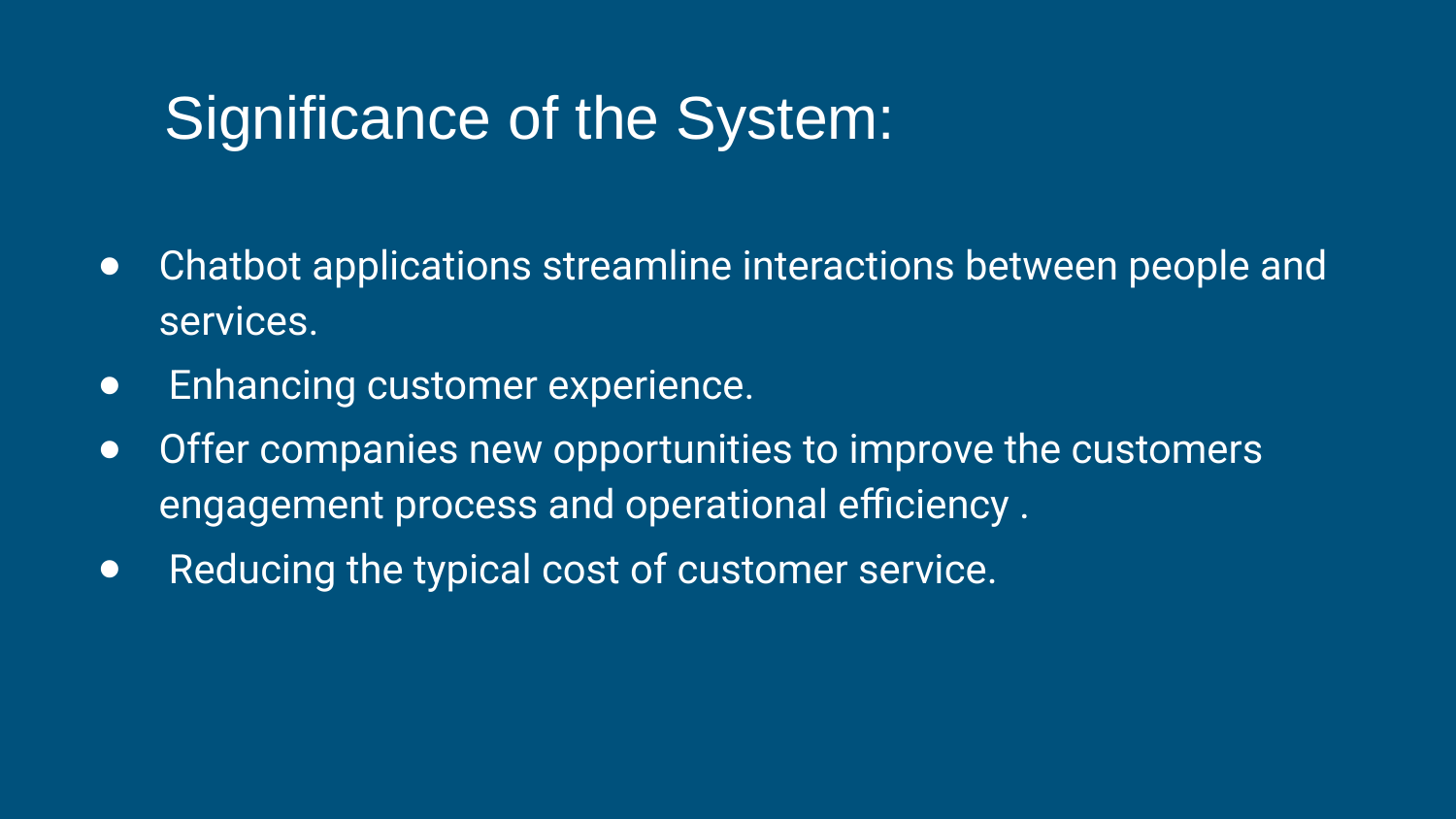

# Significance of the System:
Chatbot applications streamline interactions between people and services.
 Enhancing customer experience.
Offer companies new opportunities to improve the customers engagement process and operational efficiency .
 Reducing the typical cost of customer service.